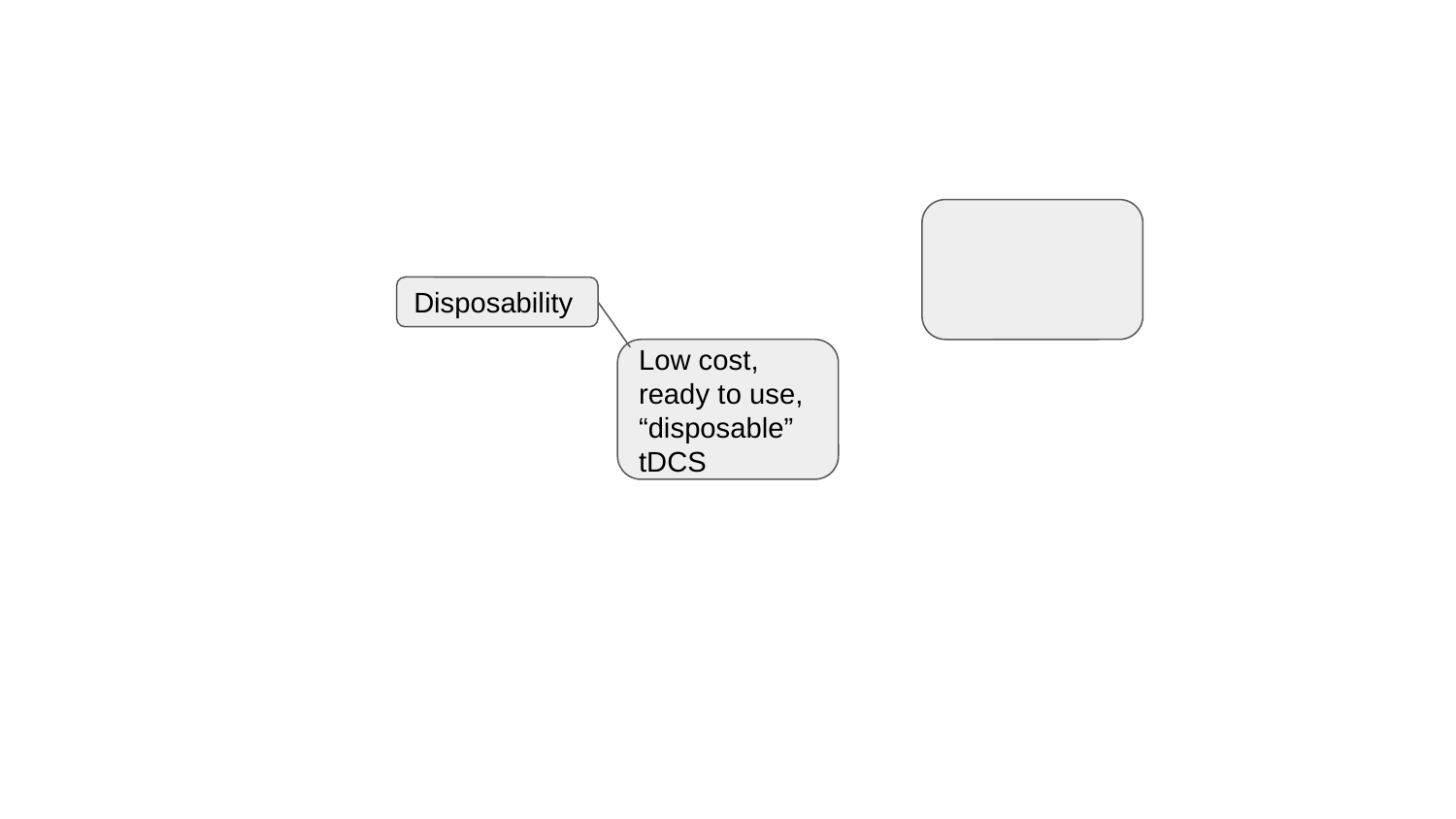

Disposability
Low cost, ready to use, “disposable” tDCS